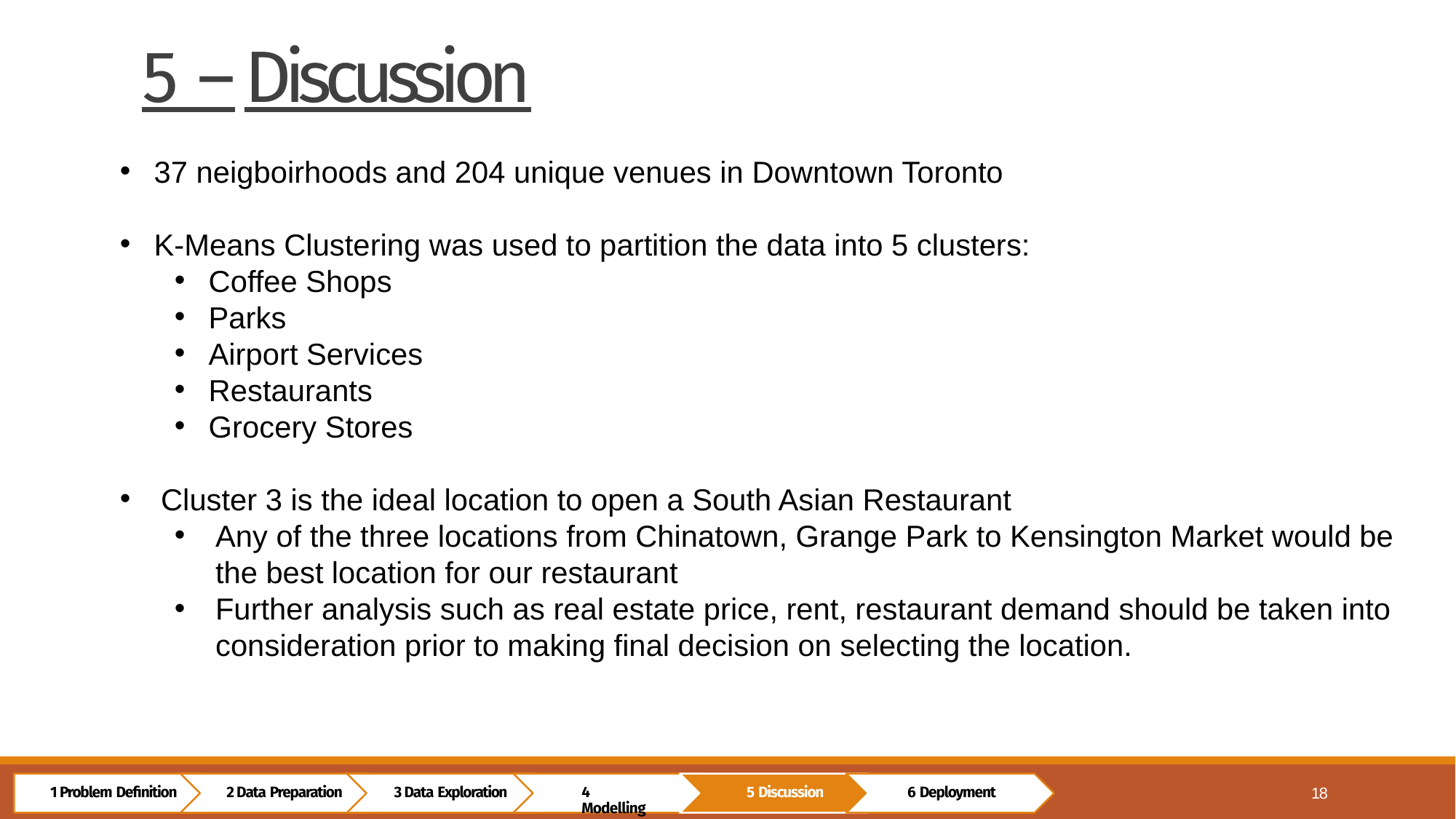

# 5 –Discussion
37 neigboirhoods and 204 unique venues in Downtown Toronto

K-Means Clustering was used to partition the data into 5 clusters:
Coffee Shops
Parks
Airport Services
Restaurants
Grocery Stores

Cluster 3 is the ideal location to open a South Asian Restaurant
Any of the three locations from Chinatown, Grange Park to Kensington Market would be the best location for our restaurant
Further analysis such as real estate price, rent, restaurant demand should be taken into consideration prior to making final decision on selecting the location.

1 Problem Definition
2 Data Preparation
3 Data Exploration
4 Modelling
5 Discussion
6 Deployment
18